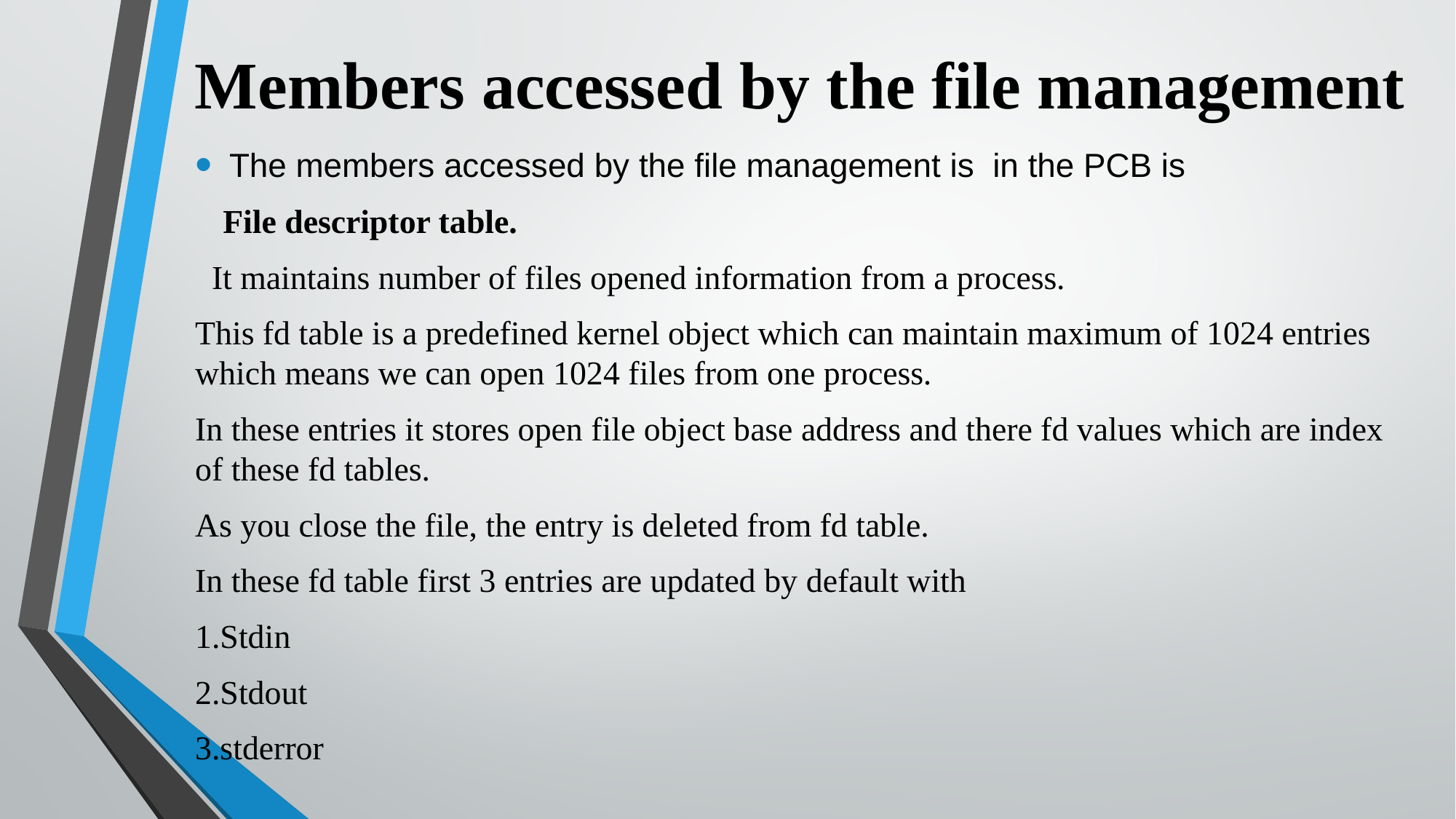

# Members accessed by the file management
The members accessed by the file management is  in the PCB is
   File descriptor table.
  It maintains number of files opened information from a process.
This fd table is a predefined kernel object which can maintain maximum of 1024 entries which means we can open 1024 files from one process.
In these entries it stores open file object base address and there fd values which are index of these fd tables.
As you close the file, the entry is deleted from fd table.
In these fd table first 3 entries are updated by default with
1.Stdin
2.Stdout
3.stderror